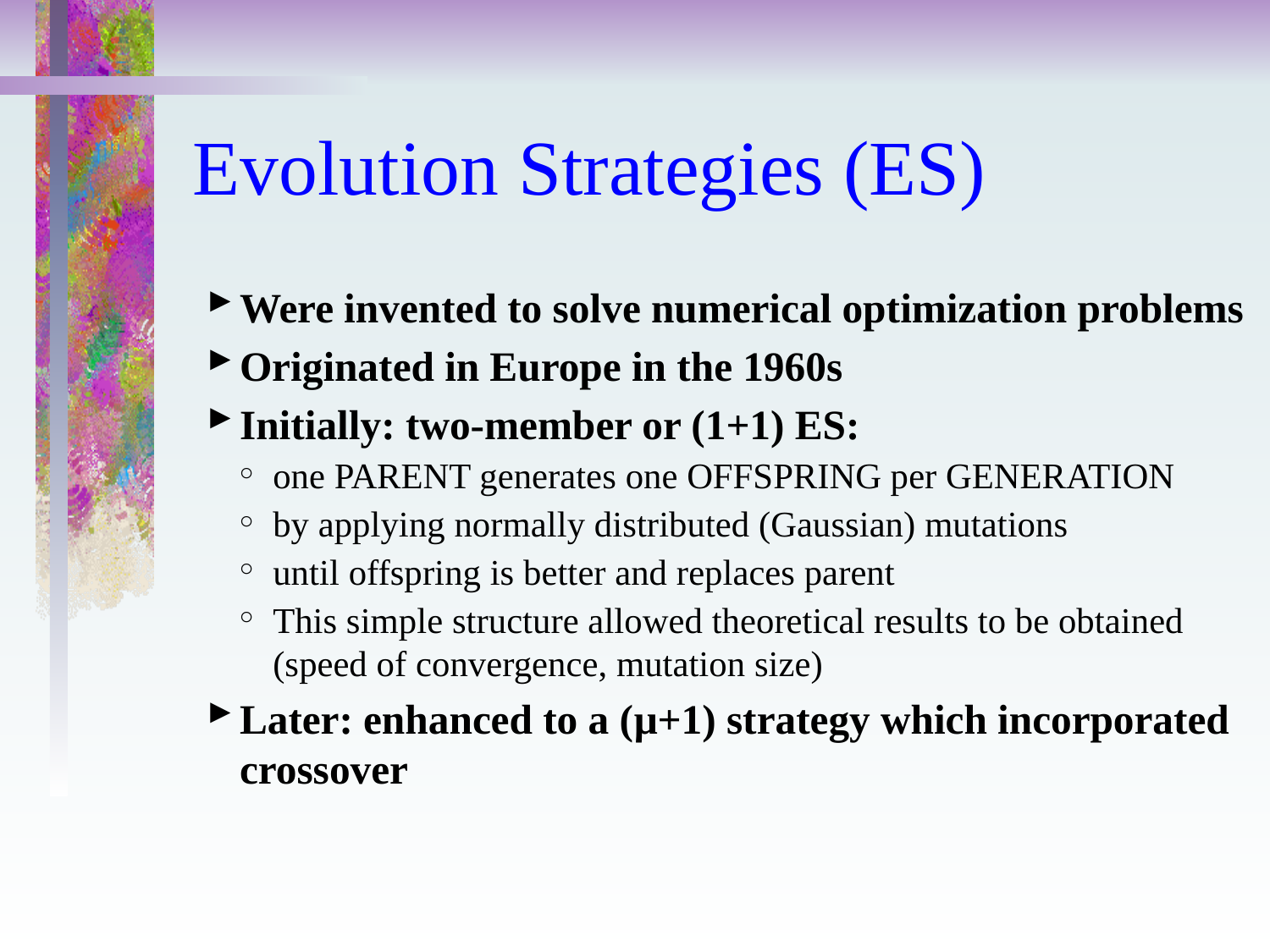

# Evolution Strategies (ES)
Were invented to solve numerical optimization problems
Originated in Europe in the 1960s
Initially: two-member or (1+1) ES:
one PARENT generates one OFFSPRING per GENERATION
by applying normally distributed (Gaussian) mutations
until offspring is better and replaces parent
This simple structure allowed theoretical results to be obtained (speed of convergence, mutation size)
Later: enhanced to a (μ+1) strategy which incorporated crossover